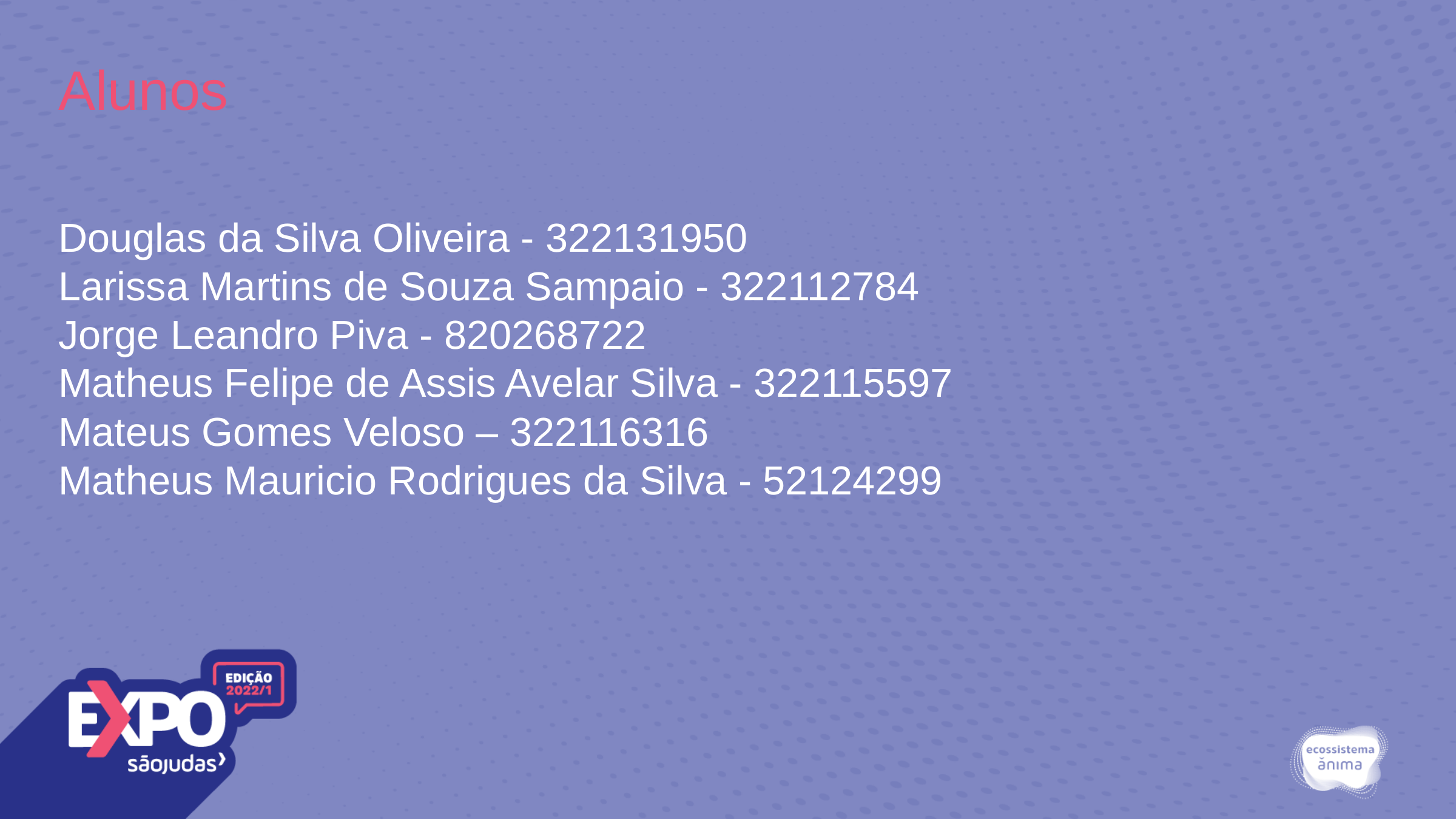

Alunos
Douglas da Silva Oliveira - 322131950
Larissa Martins de Souza Sampaio - 322112784
Jorge Leandro Piva - 820268722
Matheus Felipe de Assis Avelar Silva - 322115597
Mateus Gomes Veloso – 322116316
Matheus Mauricio Rodrigues da Silva - 52124299